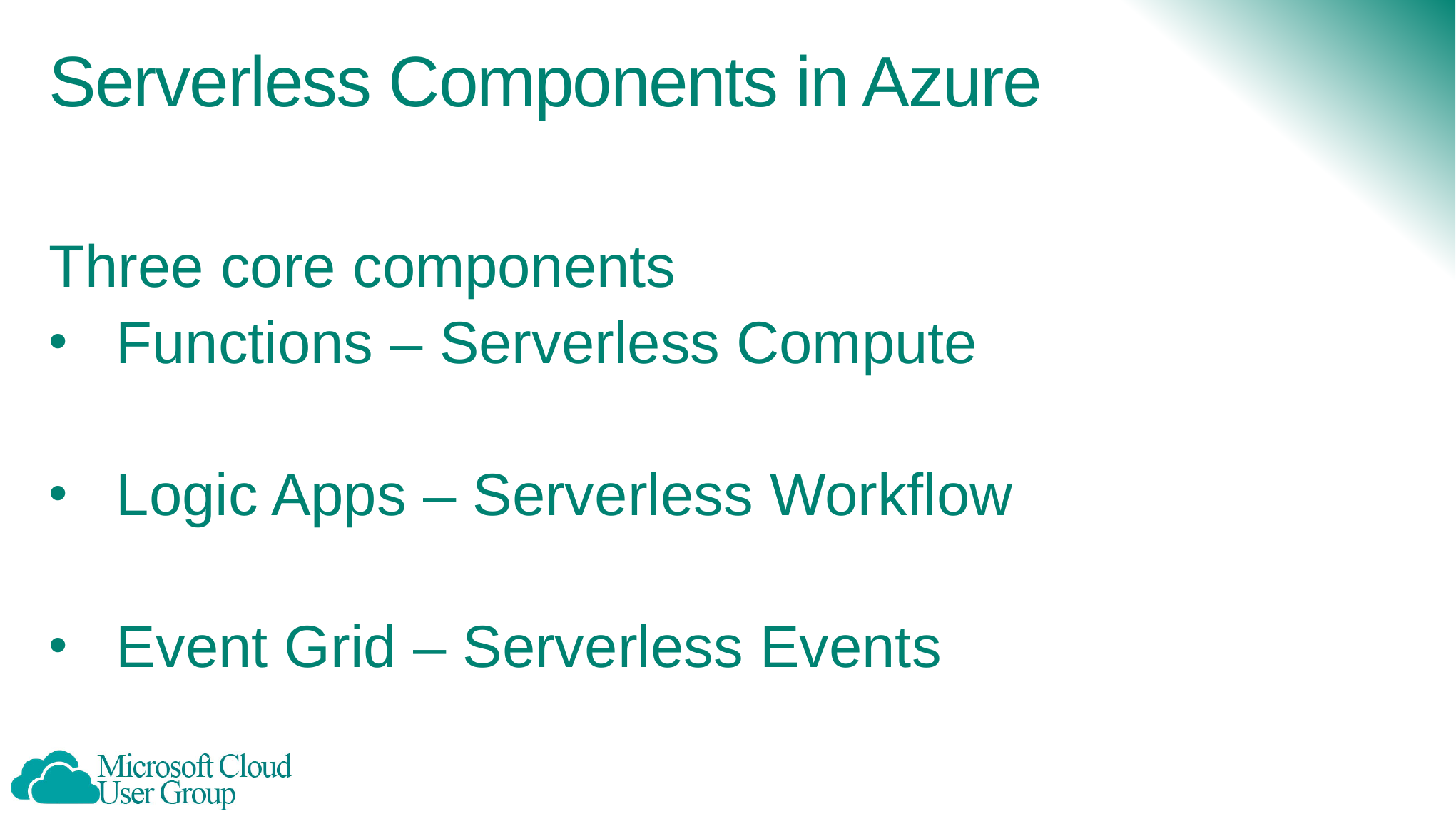

# Serverless Components in Azure

Three core components
Functions – Serverless Compute

Logic Apps – Serverless Workflow

Event Grid – Serverless Events